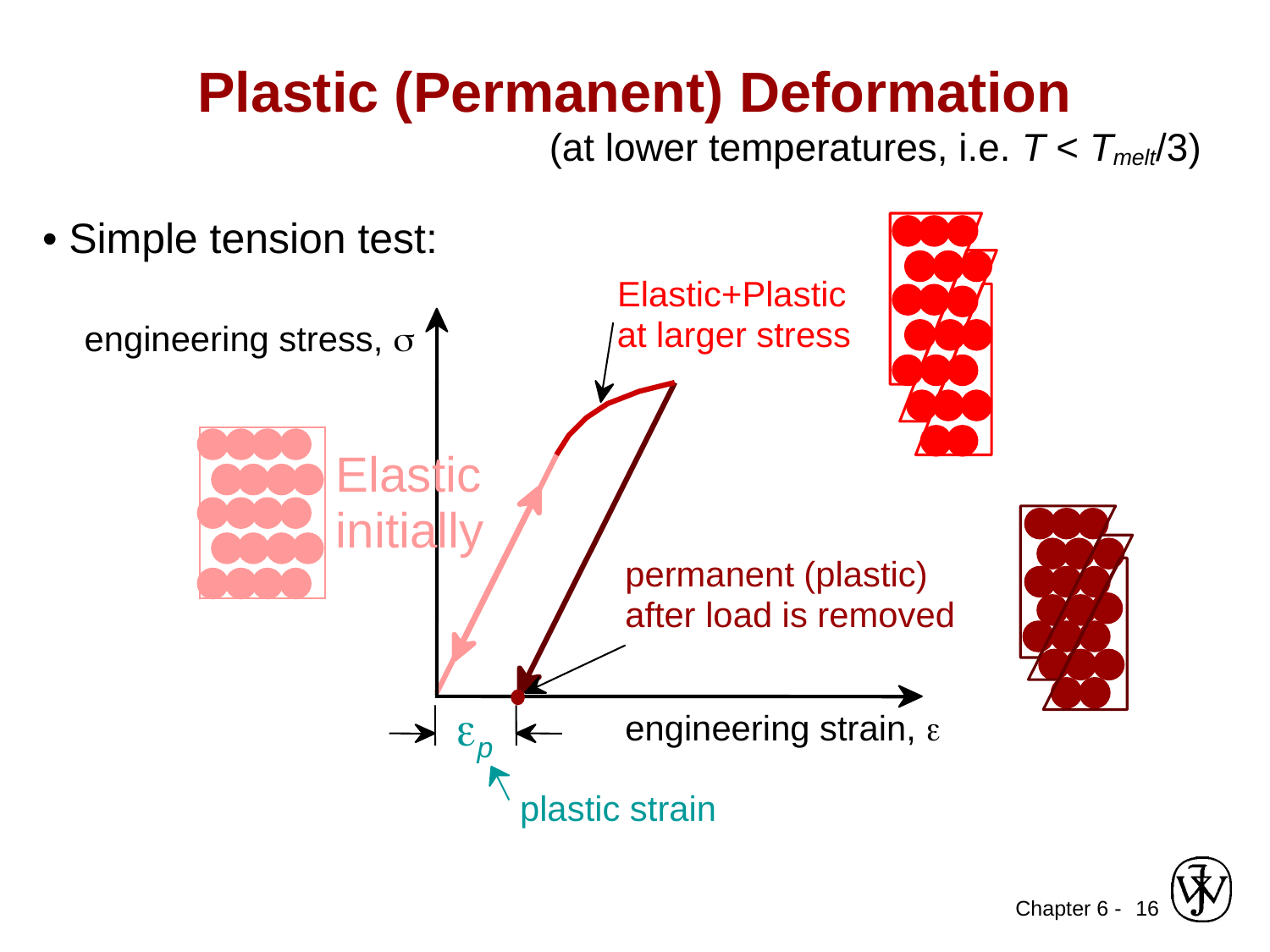

Plastic (Permanent) Deformation
(at lower temperatures, i.e. T < Tmelt/3)
• Simple tension test:

Elastic+Plastic

at larger stress
engineering stress, σ

Elastic

initially

permanent (plastic)

after load is removed

εp

engineering strain, ε

plastic strain
16